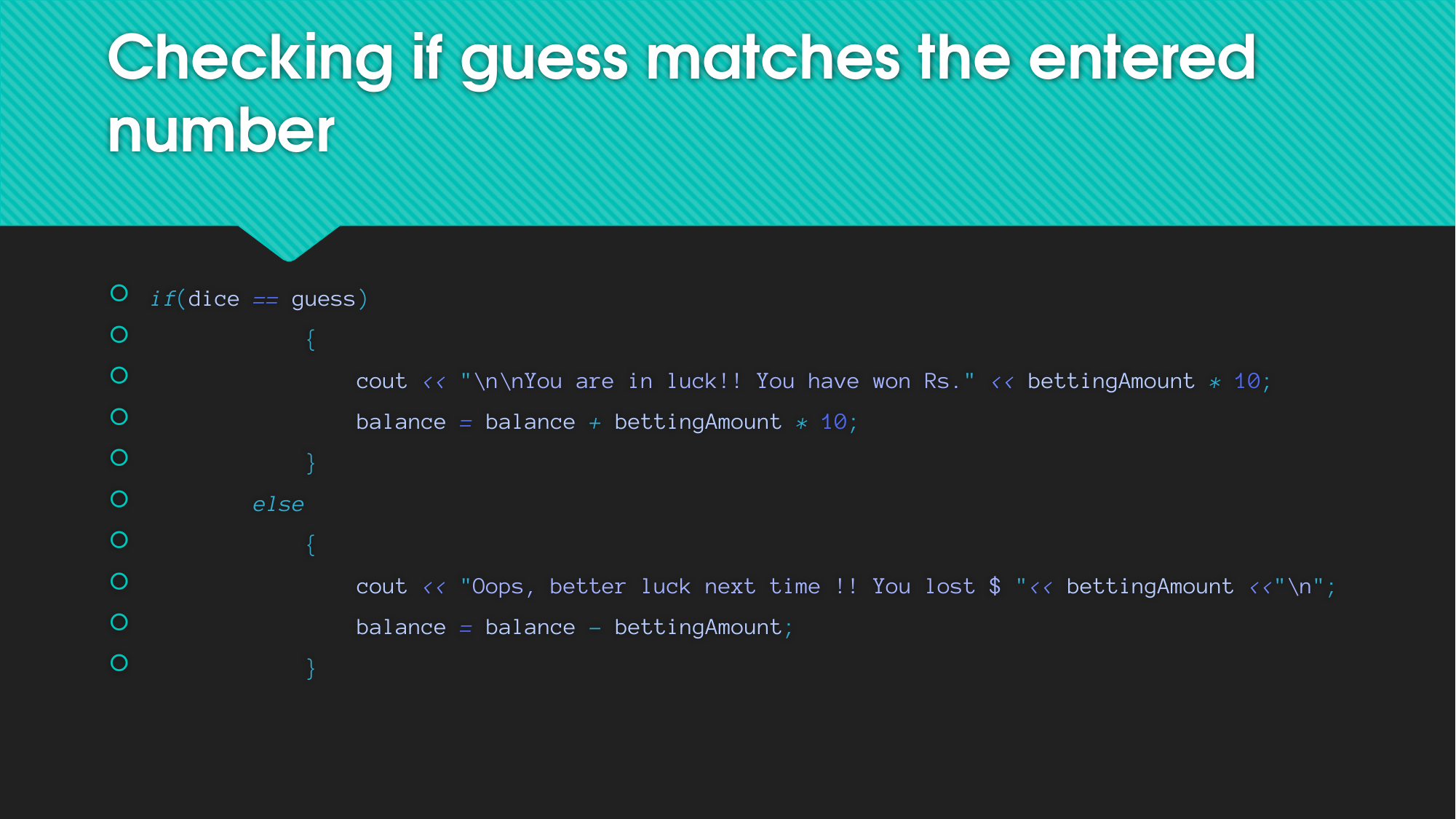

# Checking if guess matches the entered number
if(dice == guess)
            {
                cout << "\n\nYou are in luck!! You have won Rs." << bettingAmount * 10;
                balance = balance + bettingAmount * 10;
            }
        else
            {
                cout << "Oops, better luck next time !! You lost $ "<< bettingAmount <<"\n";
                balance = balance - bettingAmount;
            }